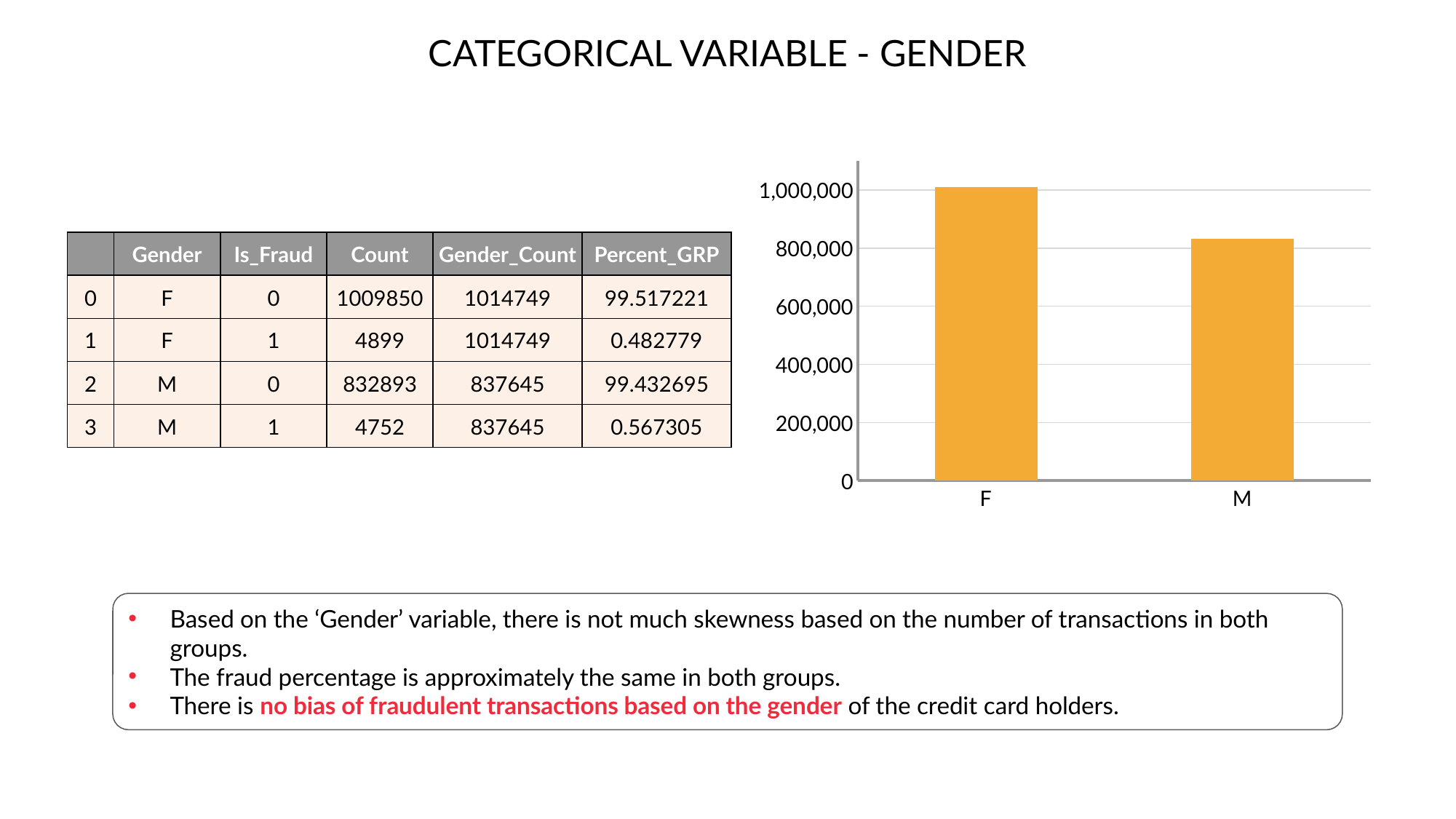

CATEGORICAL VARIABLE - GENDER

### Chart

| Category | Column2 |
|---|---|
| F | 1009850.0 |
| M | 832893.0 |
|  | Gender | Is\_Fraud | Count | Gender\_Count | Percent\_GRP |
| --- | --- | --- | --- | --- | --- |
| 0 | F | 0 | 1009850 | 1014749 | 99.517221 |
| 1 | F | 1 | 4899 | 1014749 | 0.482779 |
| 2 | M | 0 | 832893 | 837645 | 99.432695 |
| 3 | M | 1 | 4752 | 837645 | 0.567305 |
Based on the ‘Gender’ variable, there is not much skewness based on the number of transactions in both groups.
The fraud percentage is approximately the same in both groups.
There is no bias of fraudulent transactions based on the gender of the credit card holders.